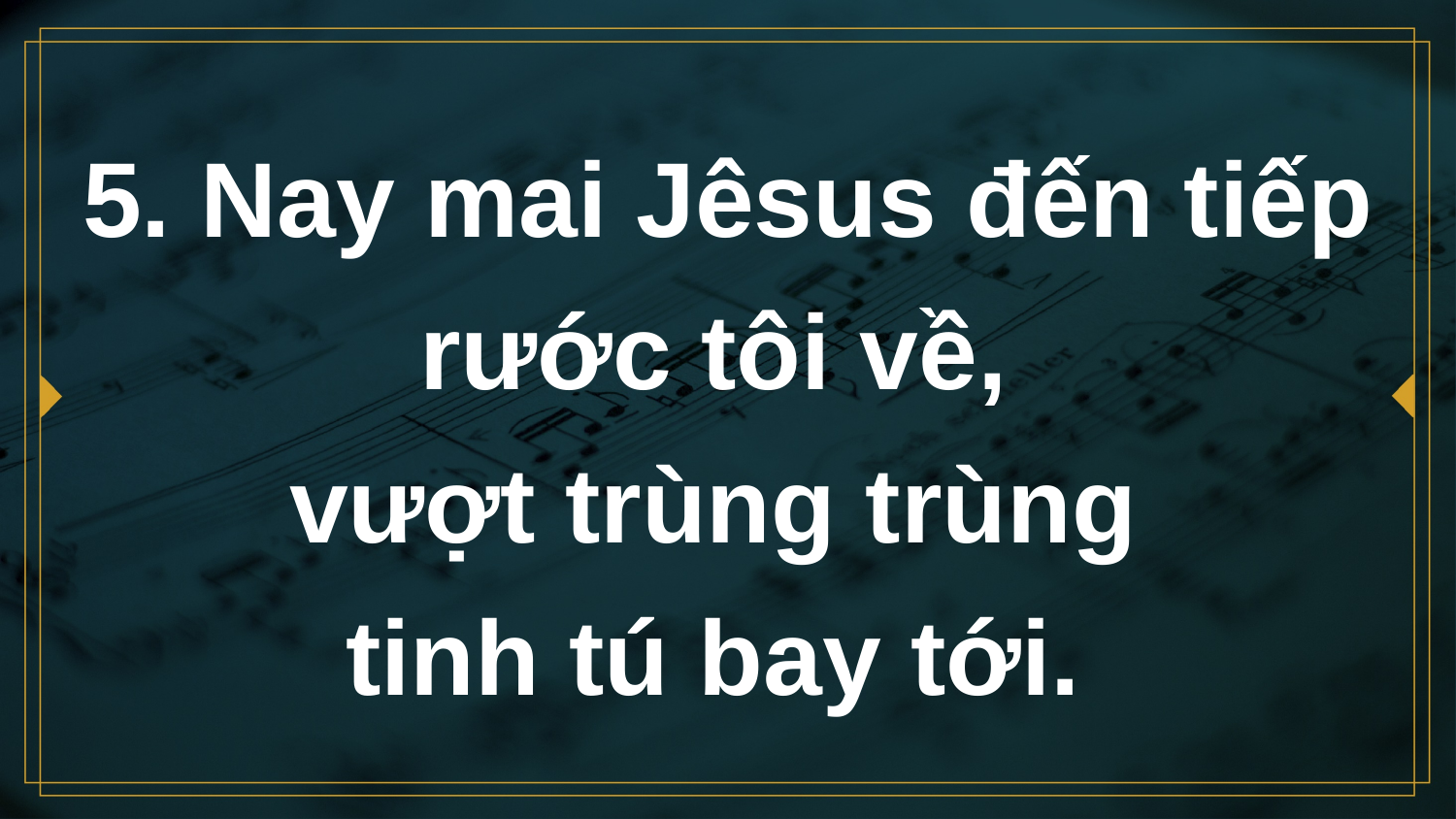

# 5. Nay mai Jêsus đến tiếp rước tôi về, vượt trùng trùng tinh tú bay tới.